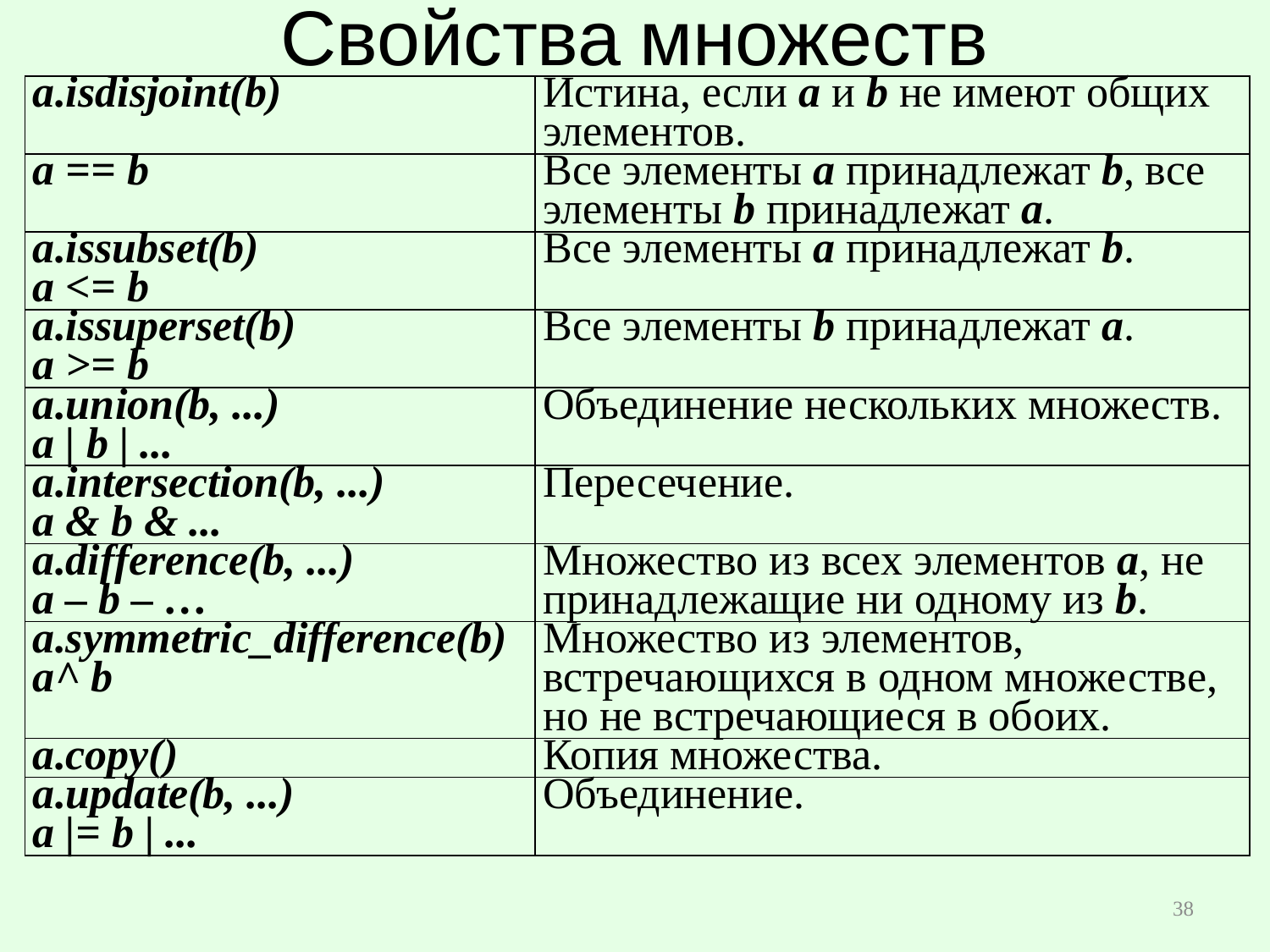

# Свойства множеств
| a.isdisjoint(b) | Истина, если a и b не имеют общих элементов. |
| --- | --- |
| a == b | Все элементы a принадлежат b, все элементы b принадлежат a. |
| a.issubset(b) a <= b | Все элементы a принадлежат b. |
| a.issuperset(b) a >= b | Все элементы b принадлежат a. |
| a.union(b, ...) a | b | ... | Объединение нескольких множеств. |
| a.intersection(b, ...) a & b & ... | Пересечение. |
| a.difference(b, ...) a – b – … | Множество из всех элементов a, не принадлежащие ни одному из b. |
| a.symmetric\_difference(b) a^ b | Множество из элементов, встречающихся в одном множестве, но не встречающиеся в обоих. |
| a.copy() | Копия множества. |
| a.update(b, ...) a |= b | ... | Объединение. |
38